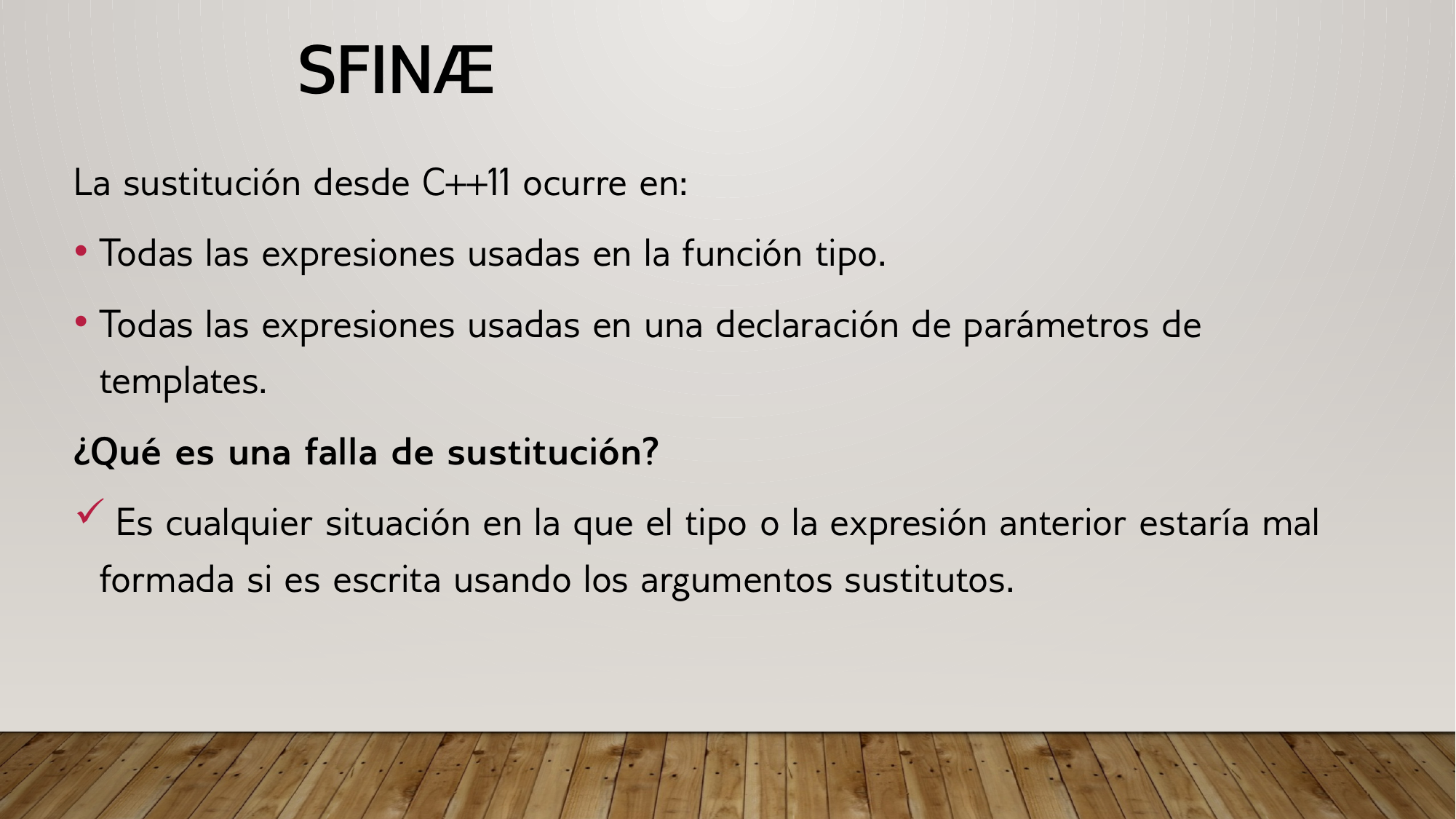

SFINAE
La sustitución desde C++11 ocurre en:
Todas las expresiones usadas en la función tipo.
Todas las expresiones usadas en una declaración de parámetros de templates.
¿Qué es una falla de sustitución?
 Es cualquier situación en la que el tipo o la expresión anterior estaría mal formada si es escrita usando los argumentos sustitutos.